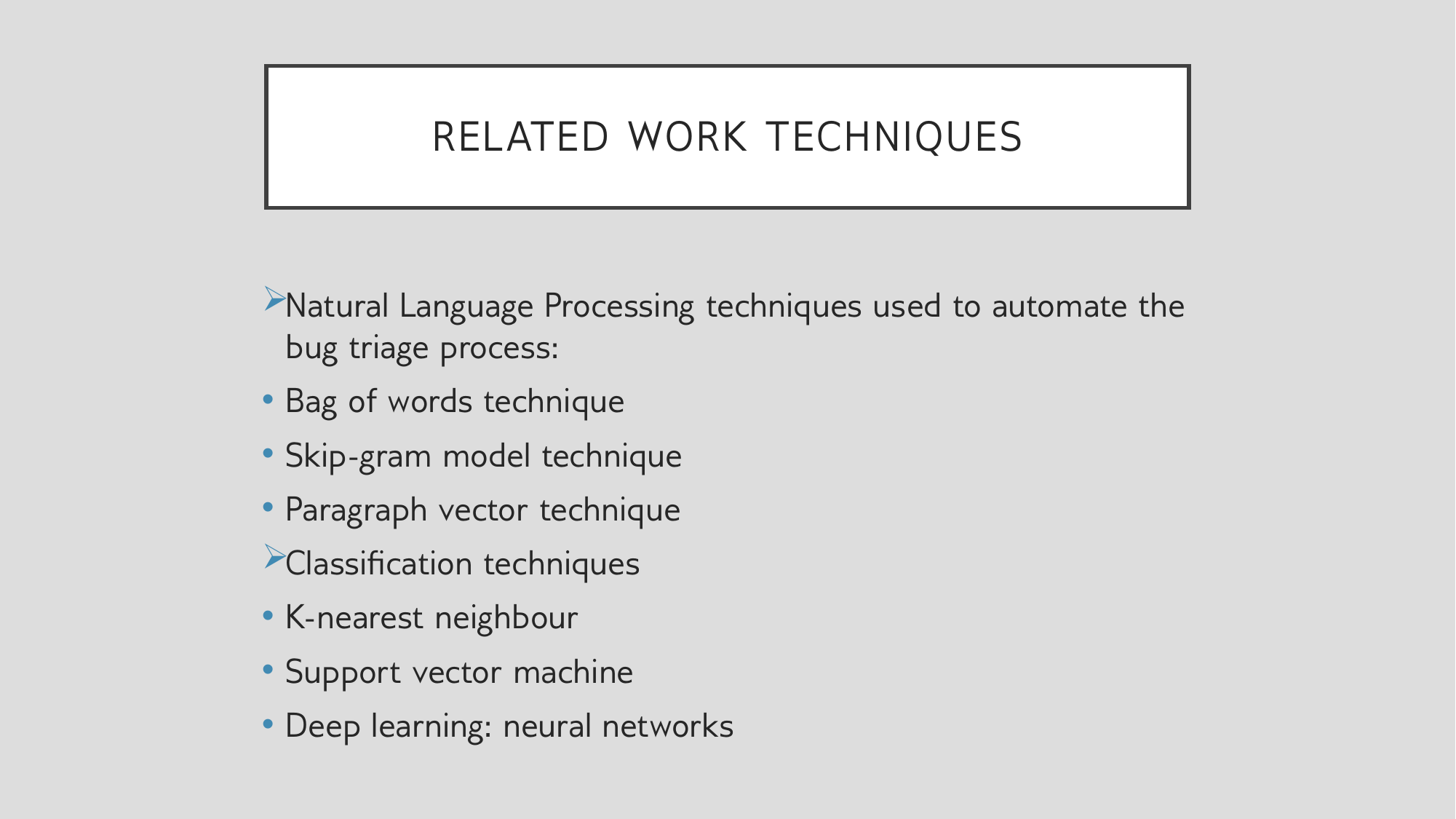

# Related work techniques
Natural Language Processing techniques used to automate the bug triage process:
Bag of words technique
Skip-gram model technique
Paragraph vector technique
Classification techniques
K-nearest neighbour
Support vector machine
Deep learning: neural networks